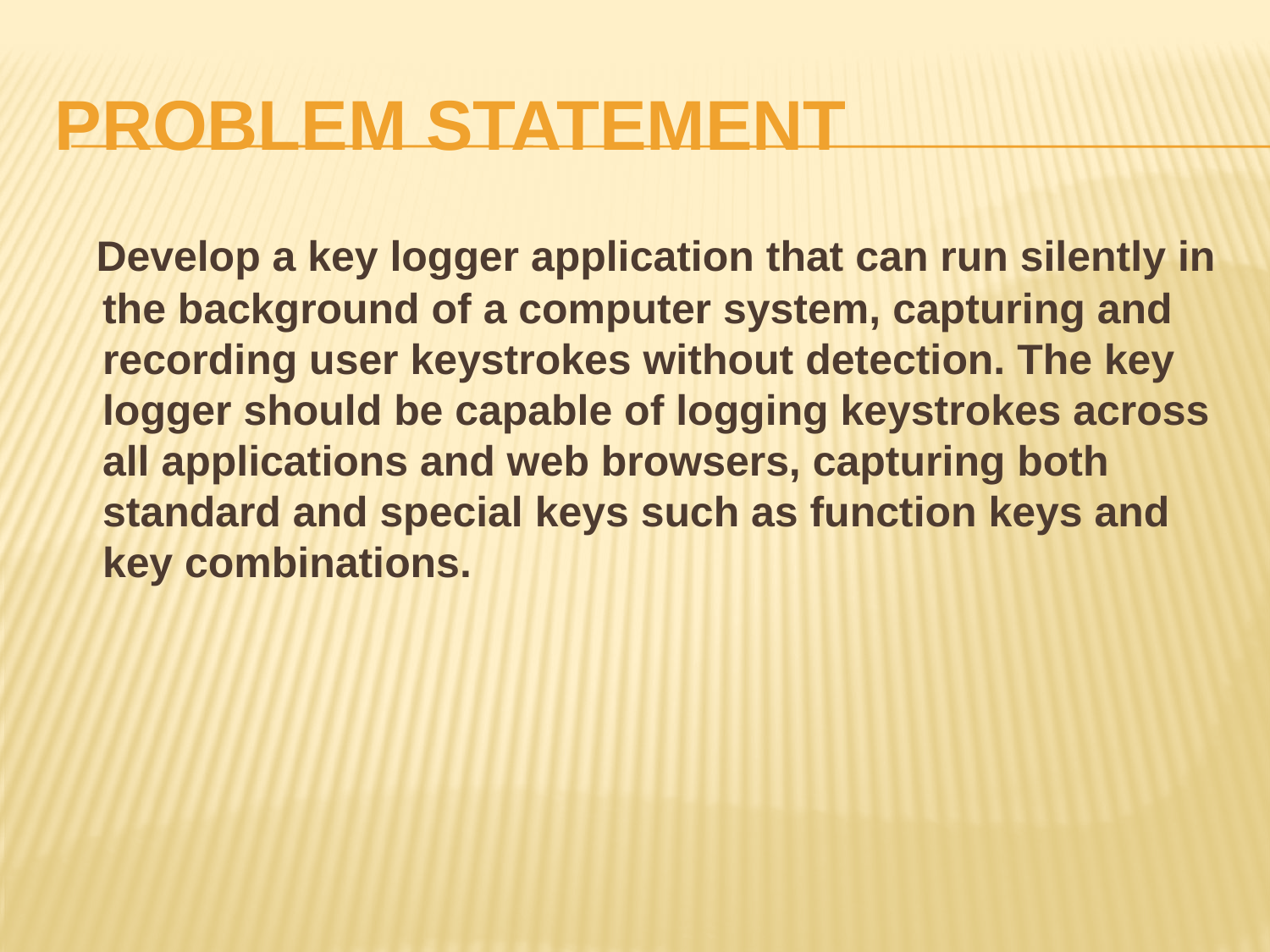

# Problem Statement
   Develop a key logger application that can run silently in the background of a computer system, capturing and recording user keystrokes without detection. The key logger should be capable of logging keystrokes across all applications and web browsers, capturing both standard and special keys such as function keys and key combinations.